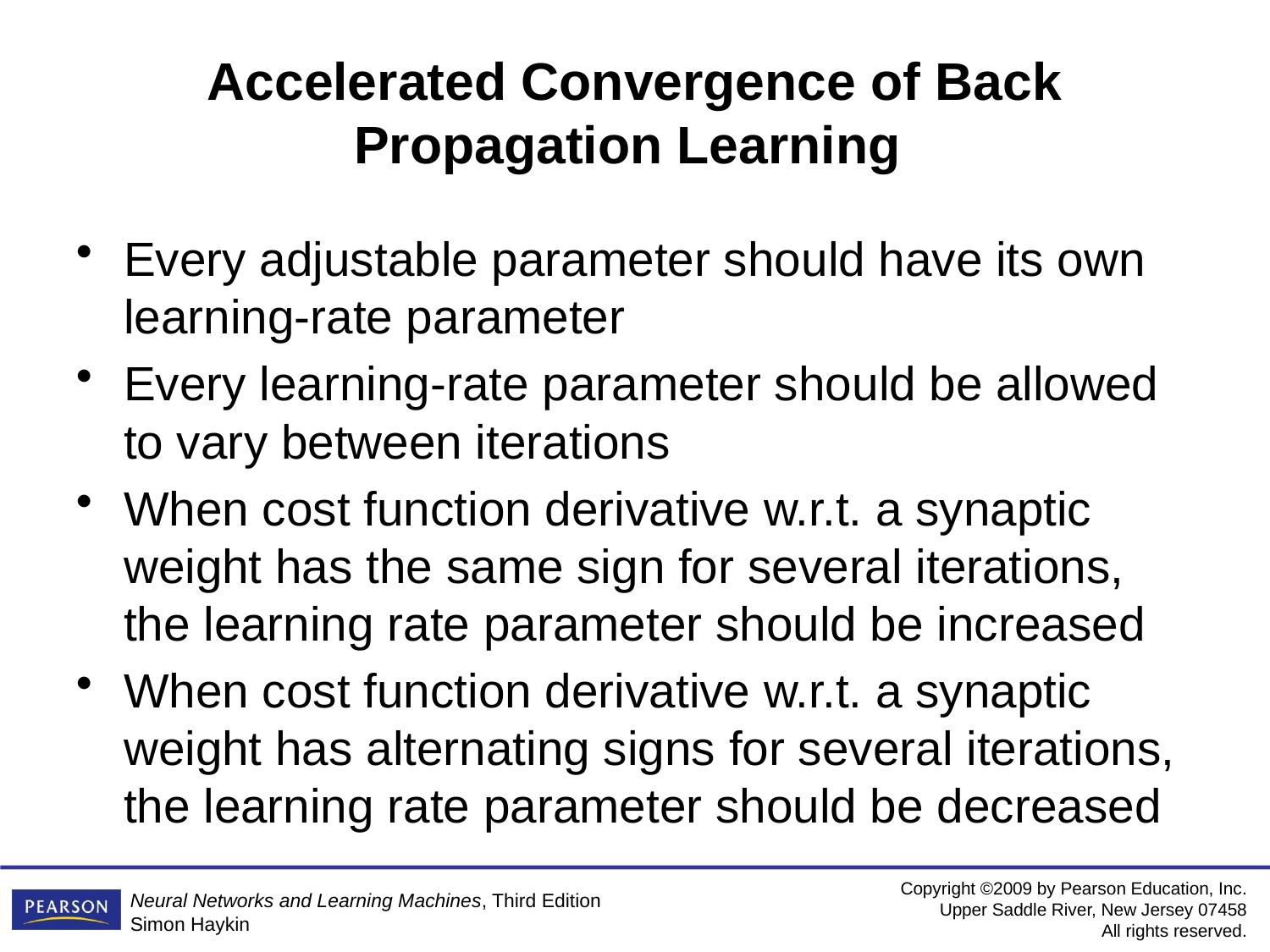

# Accelerated Convergence of Back Propagation Learning
Every adjustable parameter should have its own learning-rate parameter
Every learning-rate parameter should be allowed to vary between iterations
When cost function derivative w.r.t. a synaptic weight has the same sign for several iterations, the learning rate parameter should be increased
When cost function derivative w.r.t. a synaptic weight has alternating signs for several iterations, the learning rate parameter should be decreased